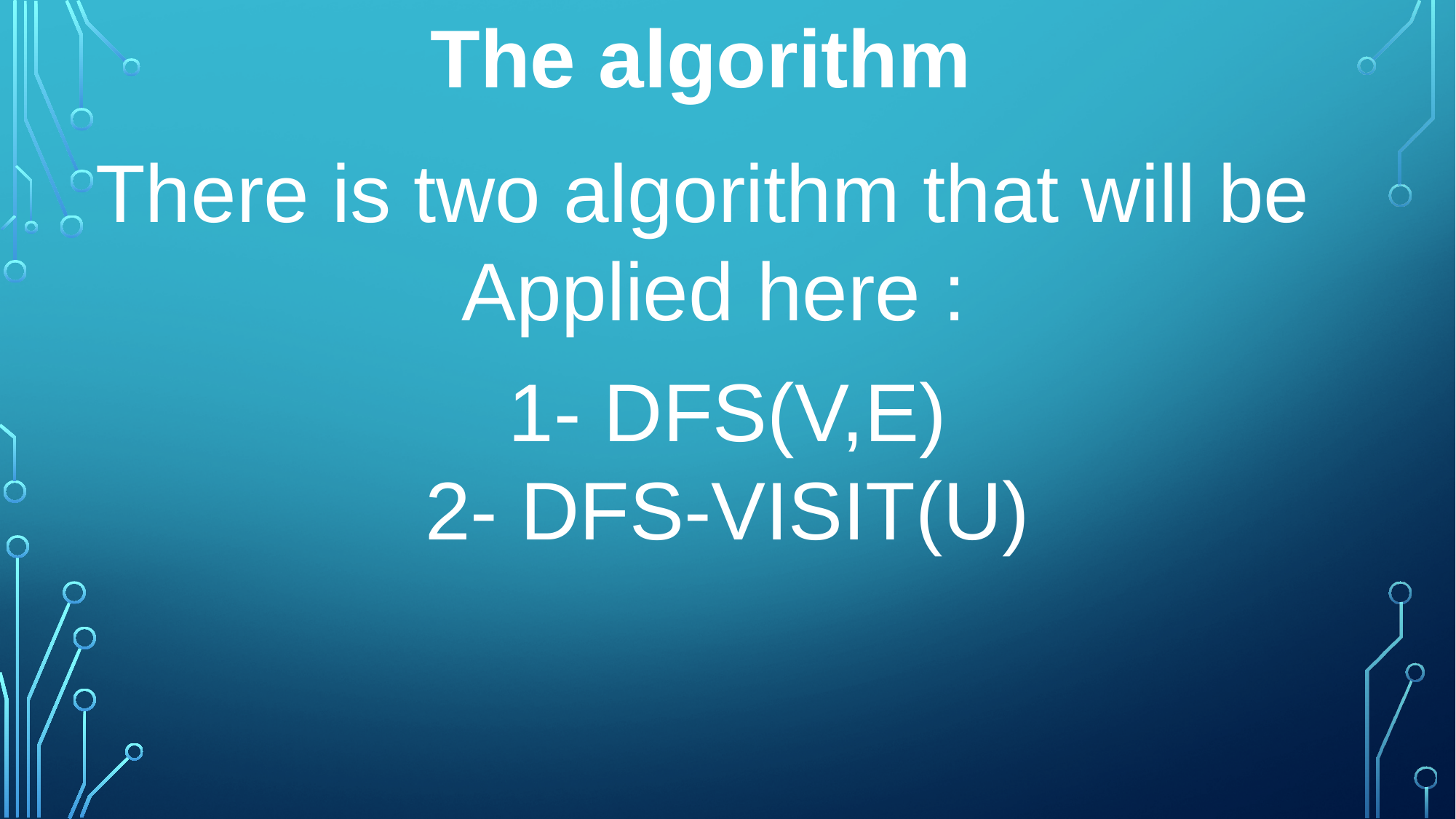

The algorithm
There is two algorithm that will be
Applied here :
1- DFS(V,E)
2- DFS-VISIT(U)